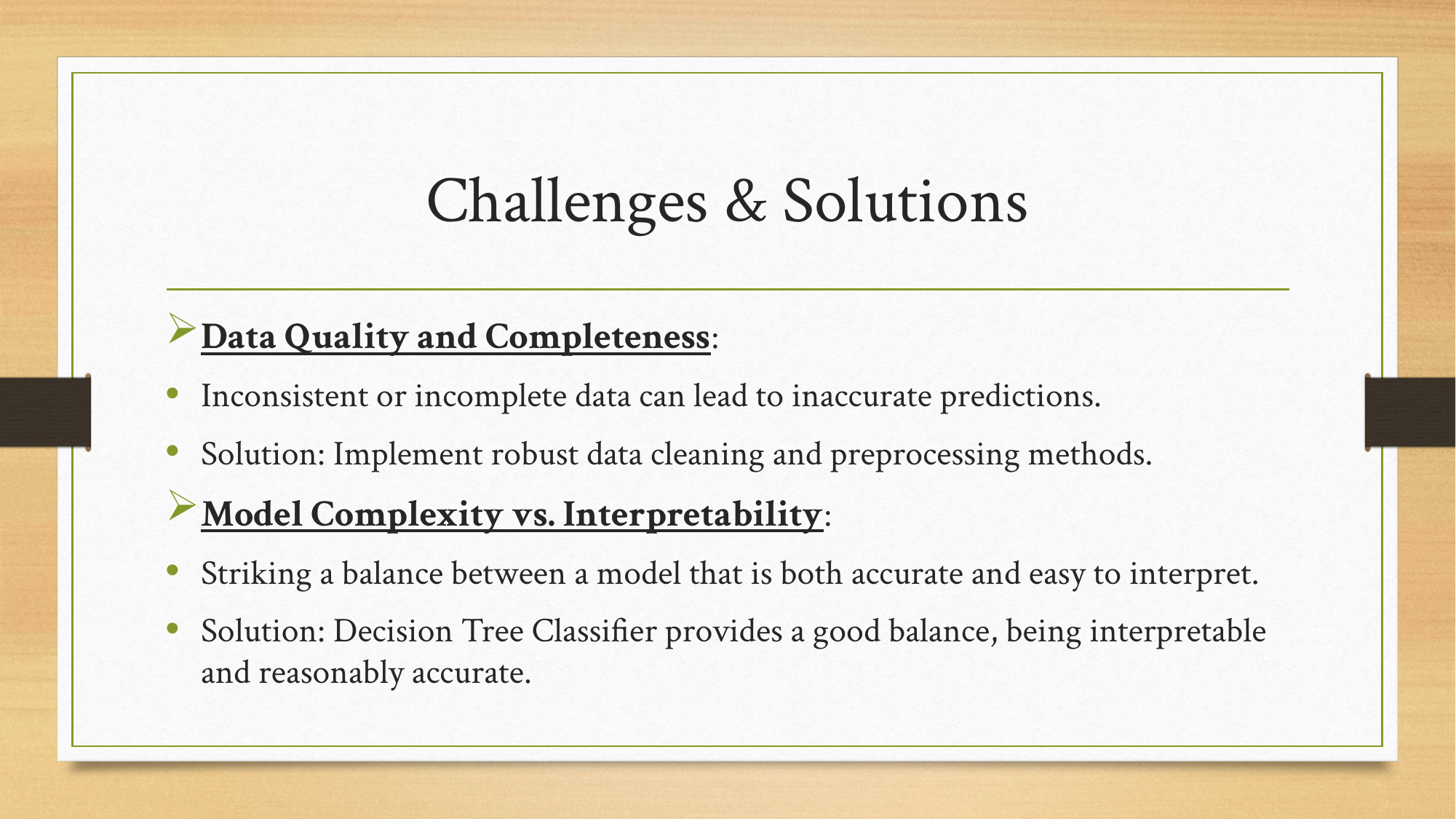

# Challenges & Solutions
Data Quality and Completeness:
Inconsistent or incomplete data can lead to inaccurate predictions.
Solution: Implement robust data cleaning and preprocessing methods.
Model Complexity vs. Interpretability:
Striking a balance between a model that is both accurate and easy to interpret.
Solution: Decision Tree Classifier provides a good balance, being interpretable and reasonably accurate.